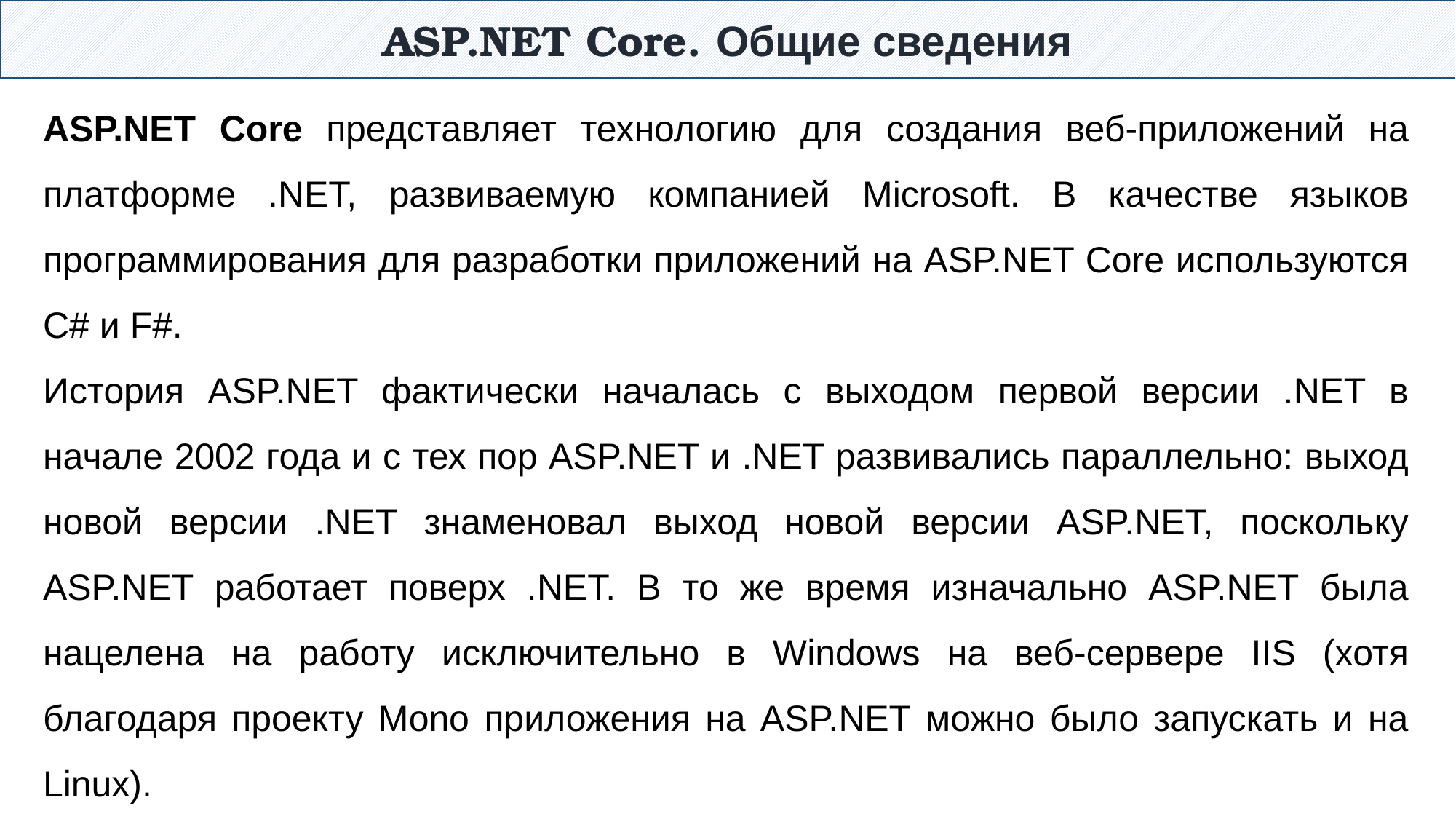

ASP.NET Core. Общие сведения
ASP.NET Core представляет технологию для создания веб-приложений на платформе .NET, развиваемую компанией Microsoft. В качестве языков программирования для разработки приложений на ASP.NET Core используются C# и F#.
История ASP.NET фактически началась с выходом первой версии .NET в начале 2002 года и с тех пор ASP.NET и .NET развивались параллельно: выход новой версии .NET знаменовал выход новой версии ASP.NET, поскольку ASP.NET работает поверх .NET. В то же время изначально ASP.NET была нацелена на работу исключительно в Windows на веб-сервере IIS (хотя благодаря проекту Mono приложения на ASP.NET можно было запускать и на Linux).